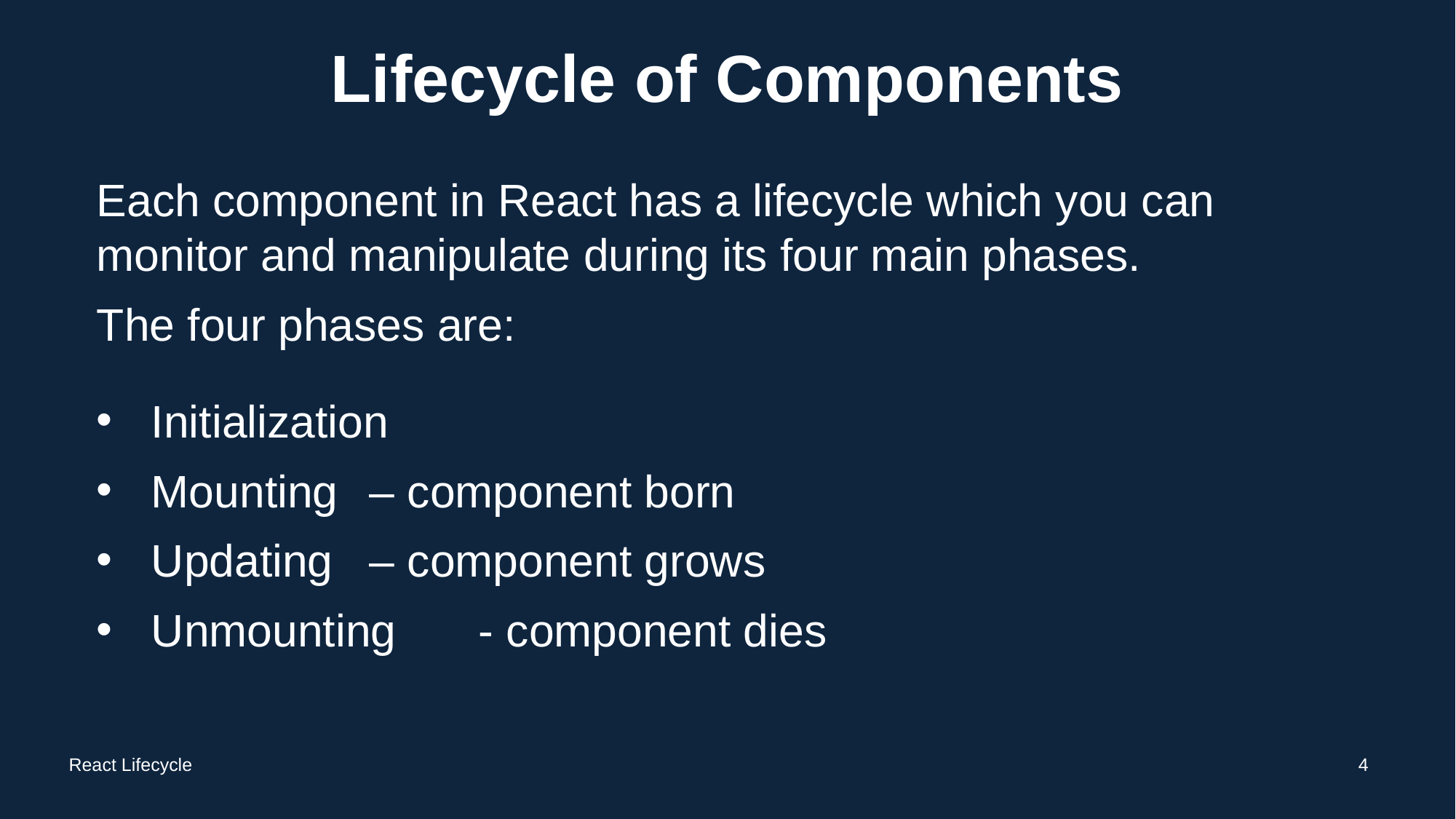

# Lifecycle of Components
Each component in React has a lifecycle which you can monitor and manipulate during its four main phases.
The four phases are:
Initialization
Mounting 	– component born
Updating 	– component grows
Unmounting	- component dies

4
React Lifecycle